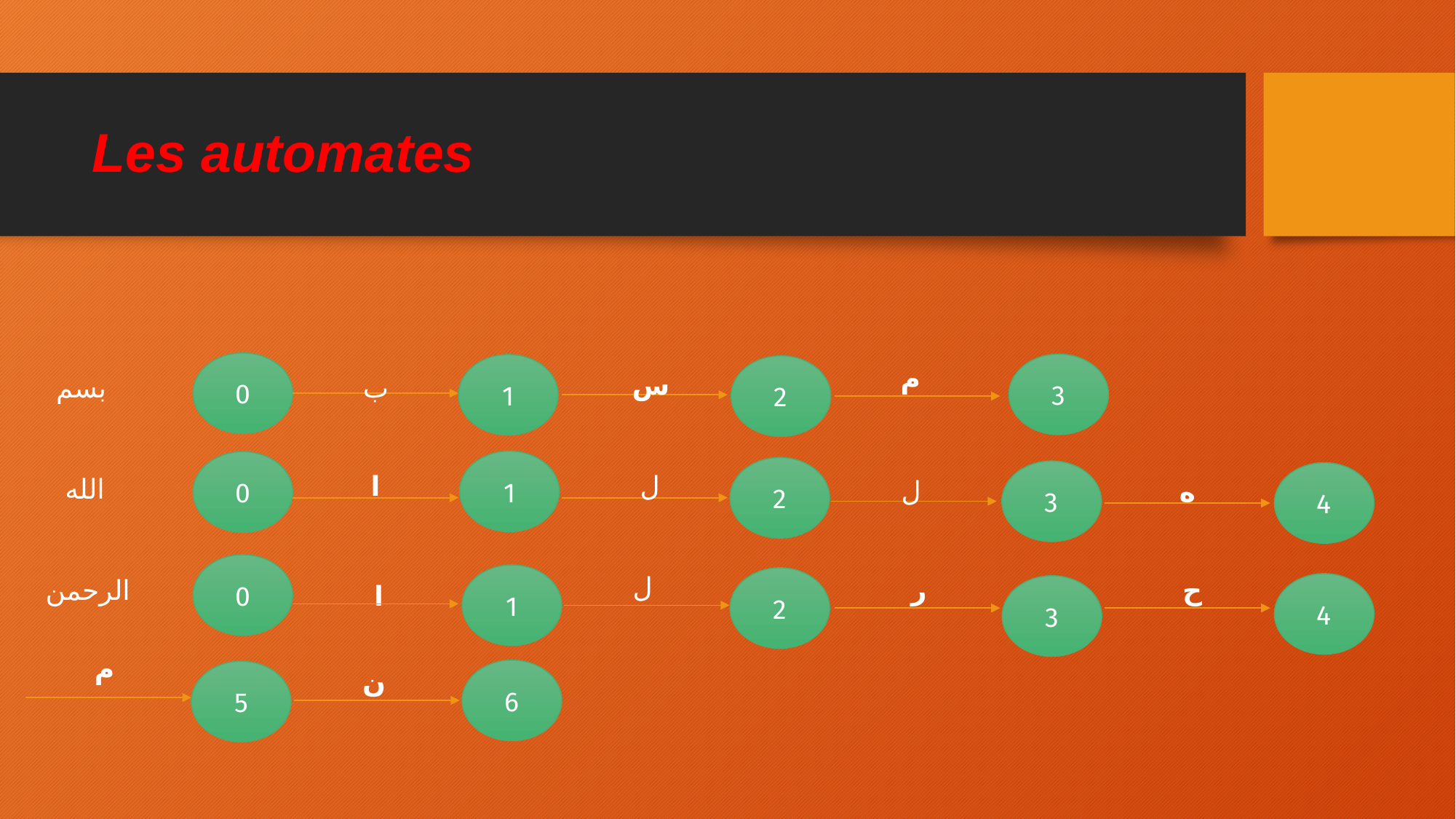

# Les automates
0
3
1
2
م
س
ب
بسم
1
0
2
3
4
ا
ل
الله
ل
ه
0
ل
1
ح
الرحمن
2
ر
ا
4
3
م
ن
6
5